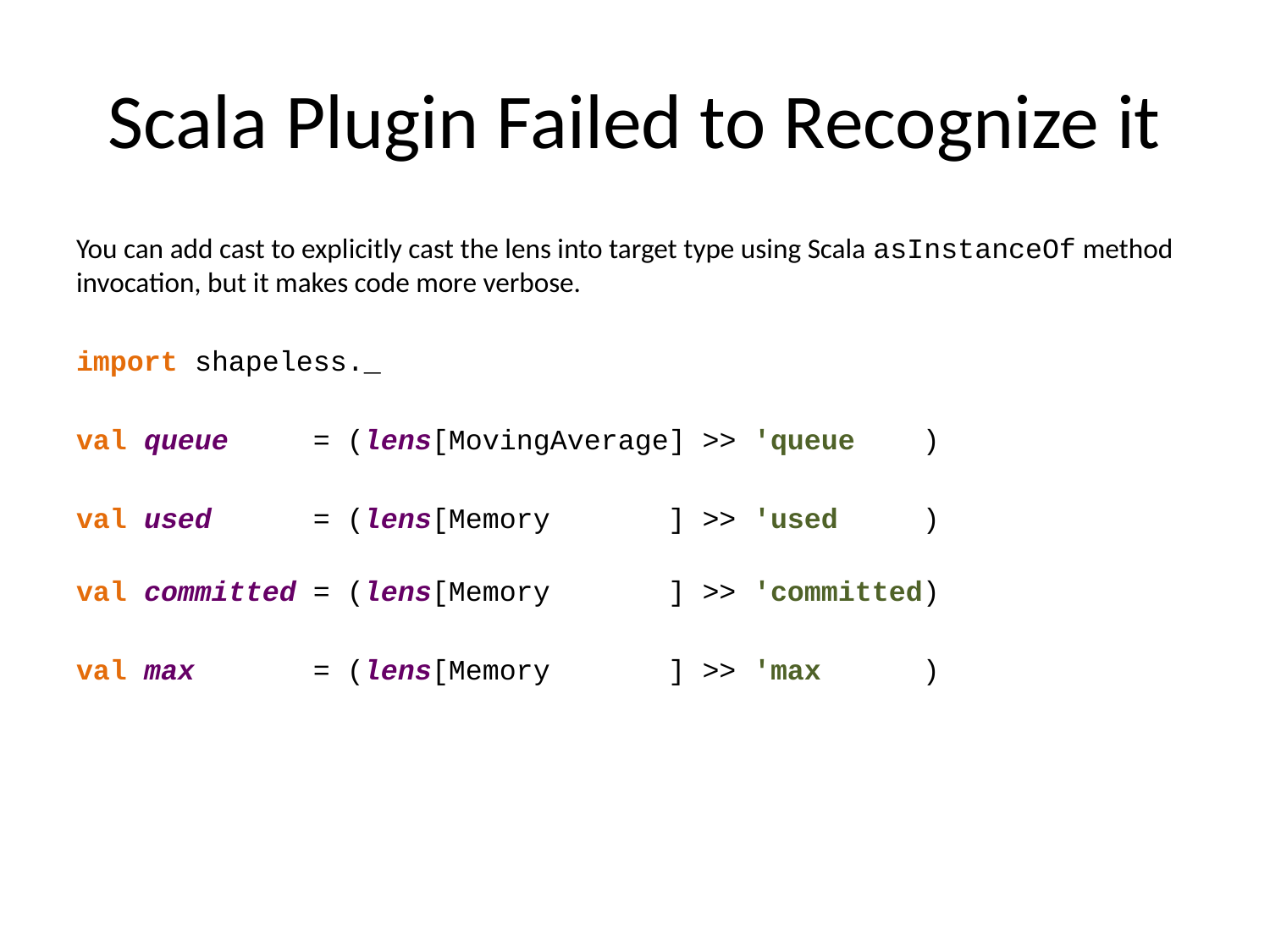

# Scala Plugin Failed to Recognize it
You can add cast to explicitly cast the lens into target type using Scala asInstanceOf method invocation, but it makes code more verbose.

import shapeless._

val queue     = (lens[MovingAverage] >> 'queue    )
.asInstanceOf[Lens[MovingAverage, Queue[Long]]]
val used      = (lens[Memory       ] >> 'used     )
.asInstanceOf[Lens[Memory, MovingAverage]]
val committed = (lens[Memory       ] >> 'committed)
.asInstanceOf[Lens[Memory, MovingAverage]]
val max       = (lens[Memory       ] >> 'max      )
.asInstanceOf[Lens[Memory, MovingAverage]]
type QueueLens  = Lens[MovingAverage, Queue[Long]  ]
type MemoryLens = Lens[Memory       , MovingAverage]